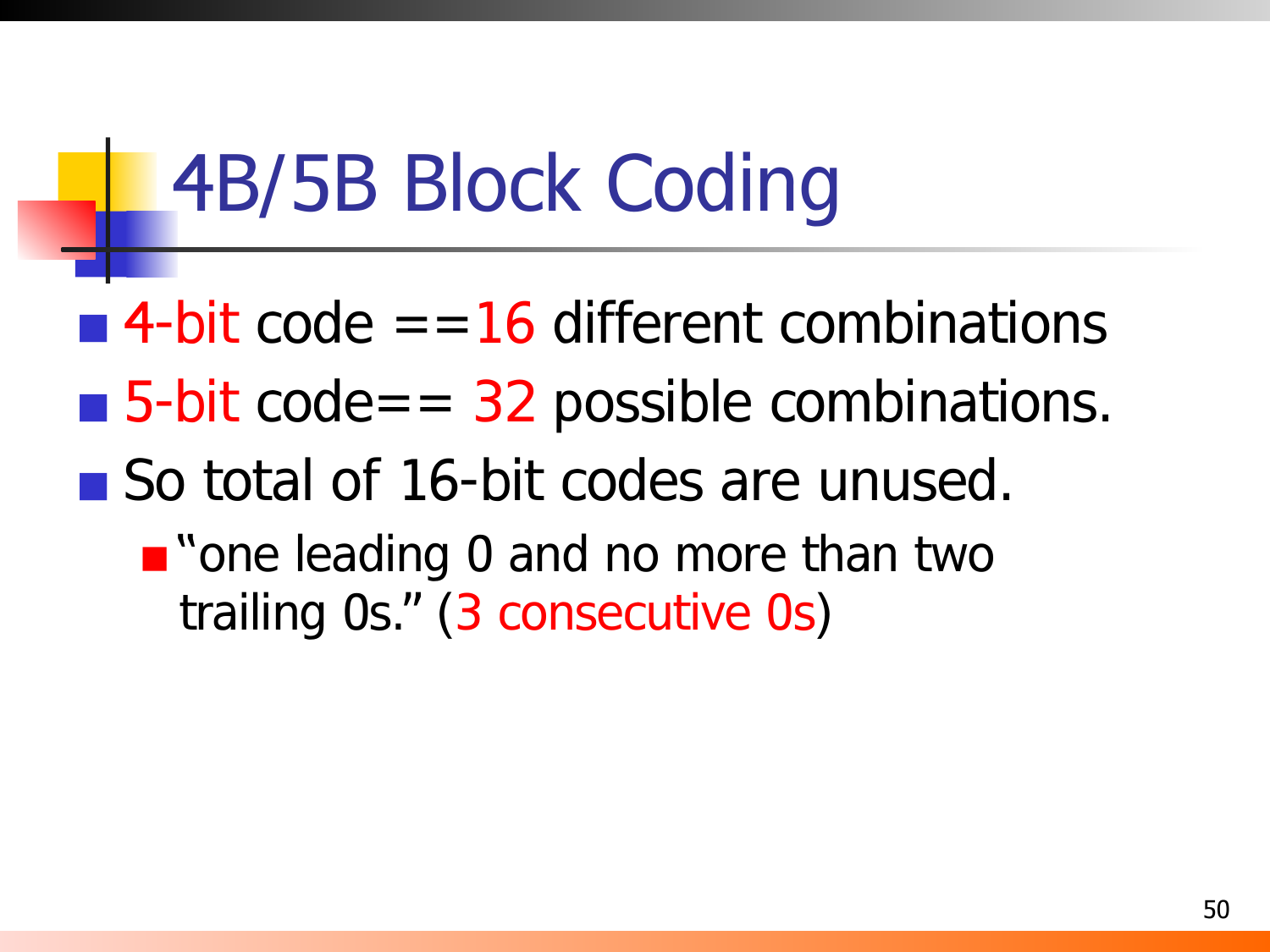

# 4B/5B Block Coding
4-bit code ==16 different combinations
5-bit code== 32 possible combinations.
So total of 16-bit codes are unused.
“one leading 0 and no more than two trailing 0s.” (3 consecutive 0s)

50